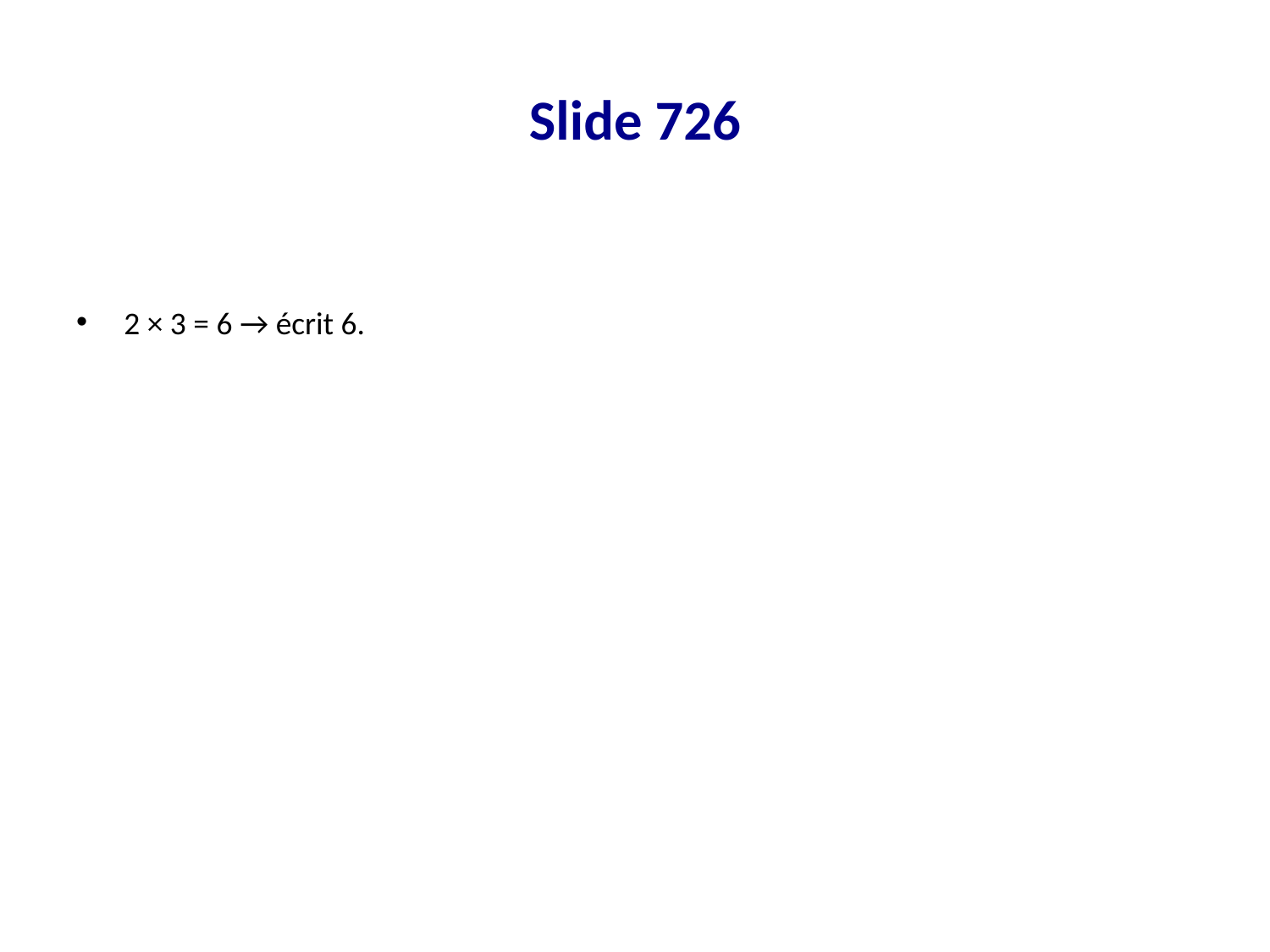

# Slide 726

2 × 3 = 6 → écrit 6.